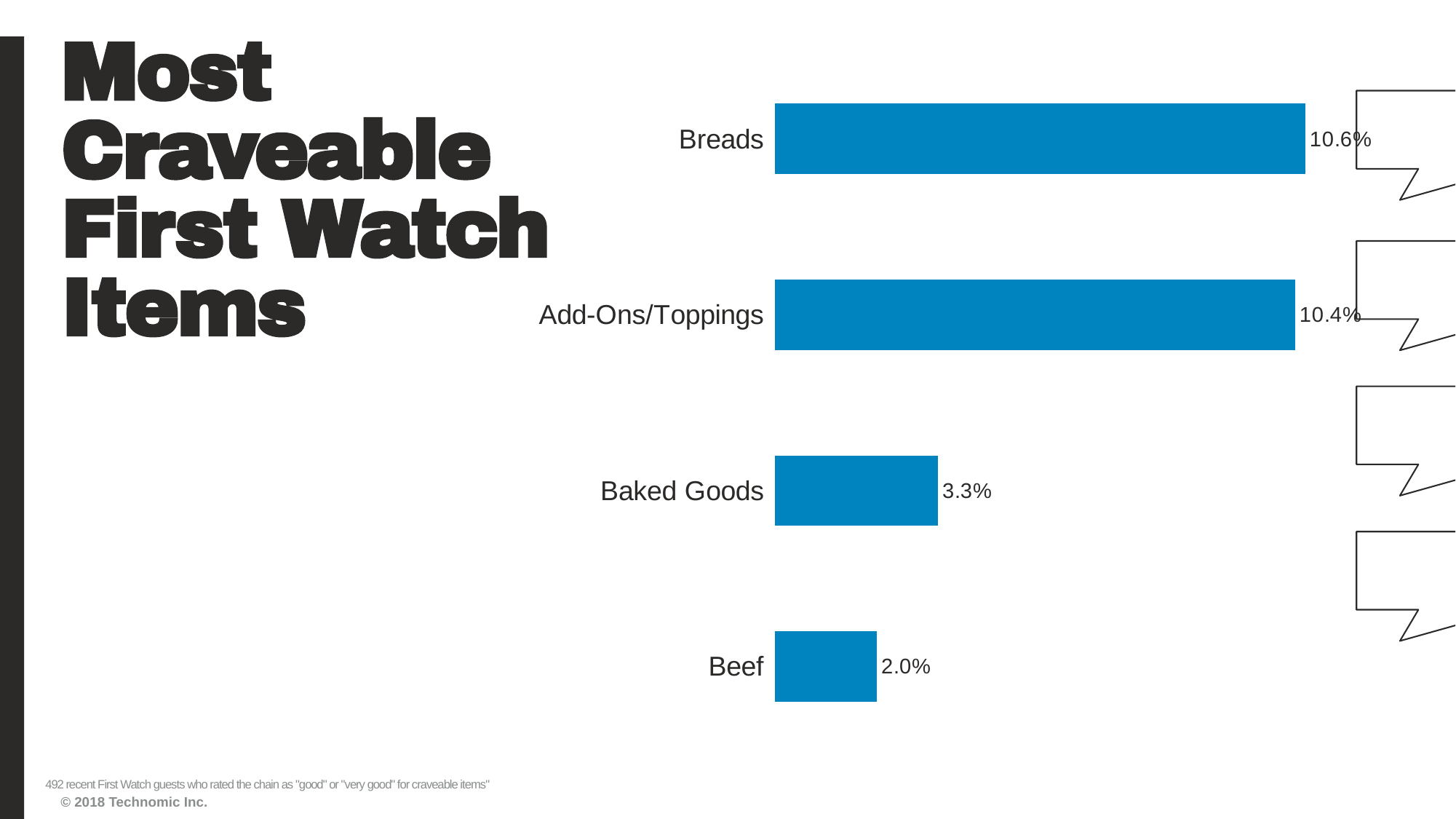

# Most Craveable First Watch Items

### Chart

| Category | Series1 |
|---|---|
| Beef | 0.020325203 |
| Baked Goods | 0.032520325 |
| Add-Ons/Toppings | 0.103658537 |
| Breads | 0.105691056999999 |
492 recent First Watch guests who rated the chain as "good" or "very good" for craveable items"